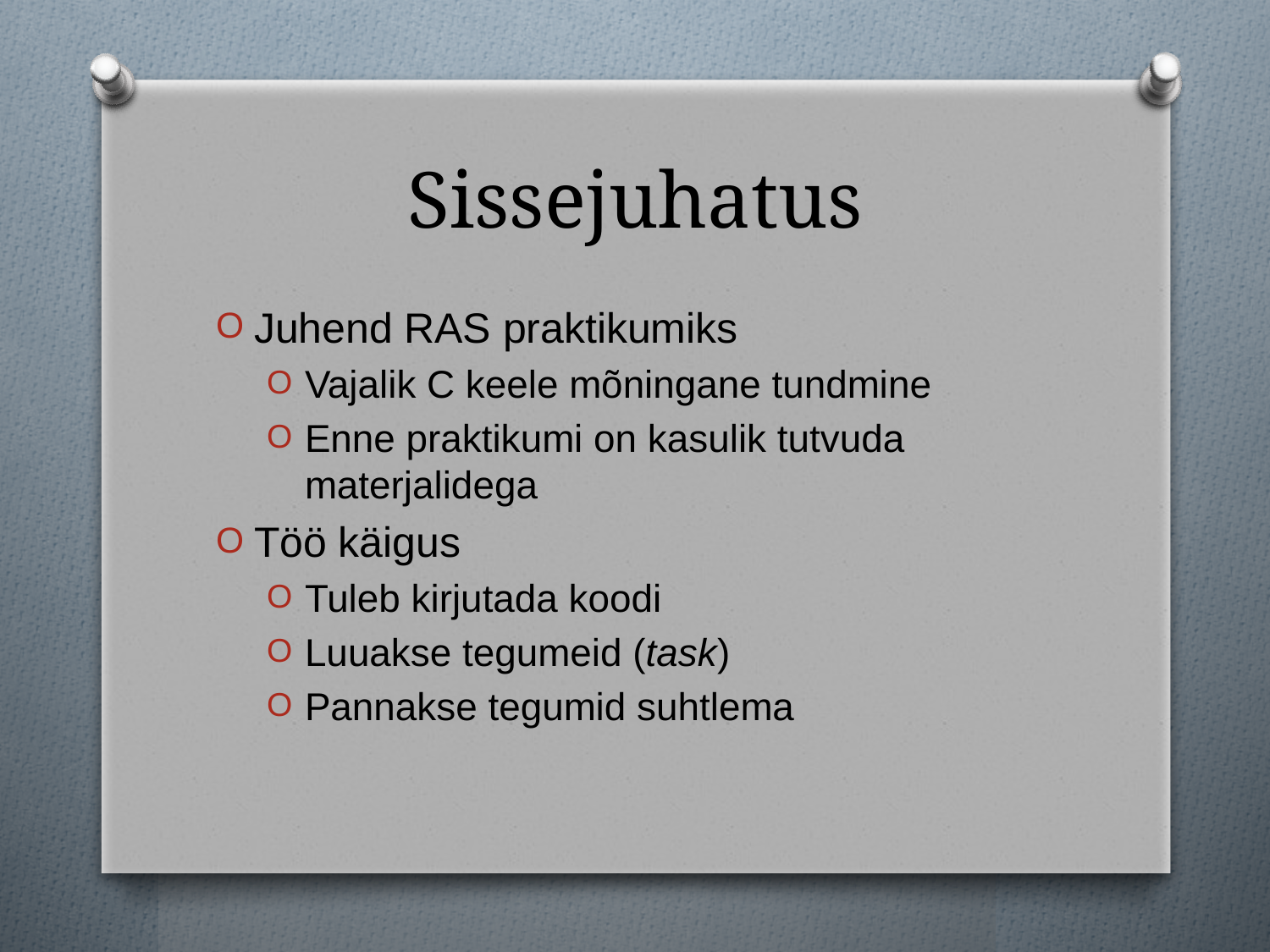

# Sissejuhatus
Juhend RAS praktikumiks
Vajalik C keele mõningane tundmine
Enne praktikumi on kasulik tutvuda materjalidega
Töö käigus
Tuleb kirjutada koodi
Luuakse tegumeid (task)
Pannakse tegumid suhtlema